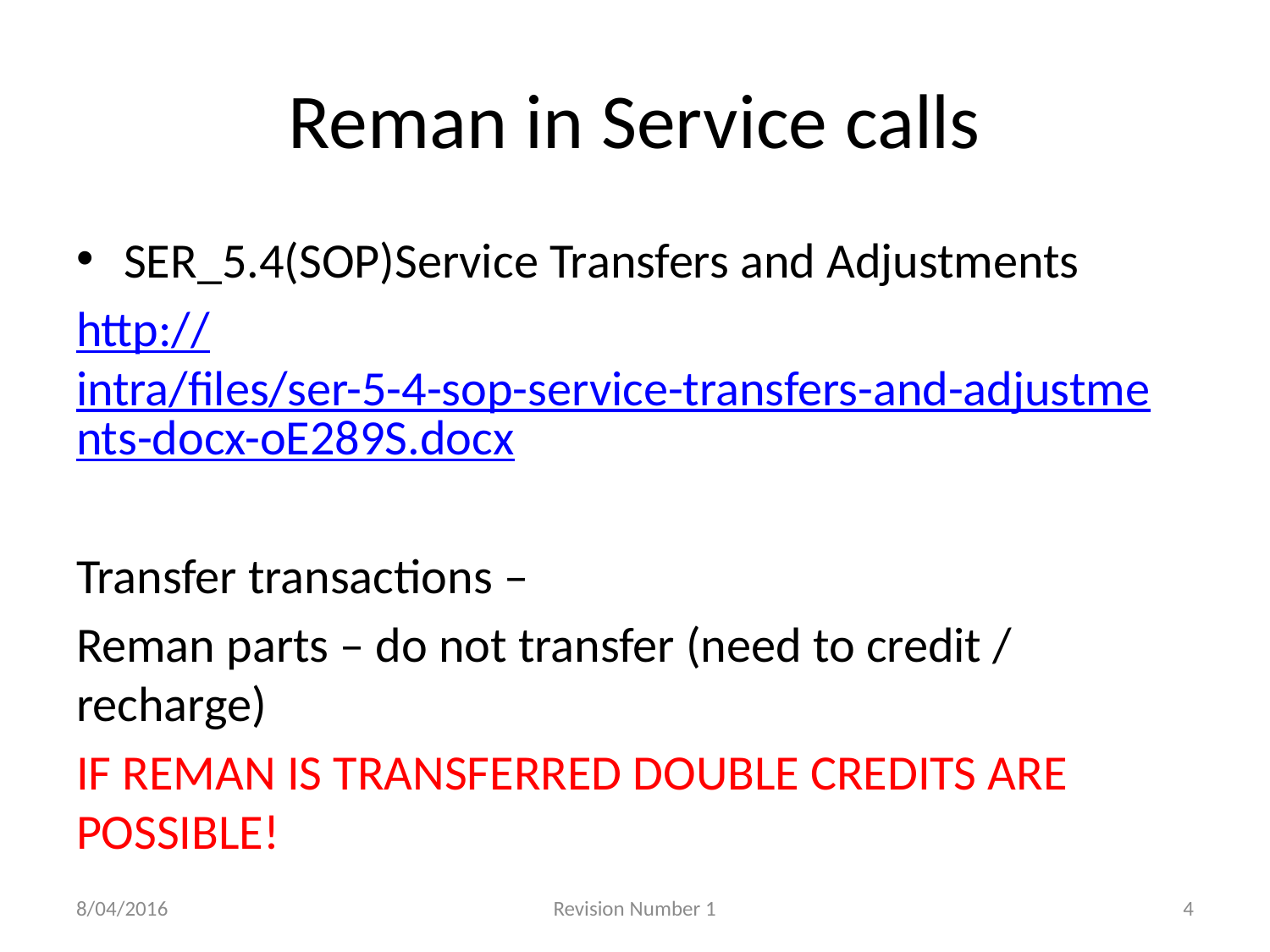

# Reman in Service calls
SER_5.4(SOP)Service Transfers and Adjustments
http://intra/files/ser-5-4-sop-service-transfers-and-adjustments-docx-oE289S.docx

Transfer transactions –
Reman parts – do not transfer (need to credit / recharge)
IF REMAN IS TRANSFERRED DOUBLE CREDITS ARE POSSIBLE!
8/04/2016
Revision Number 1
4